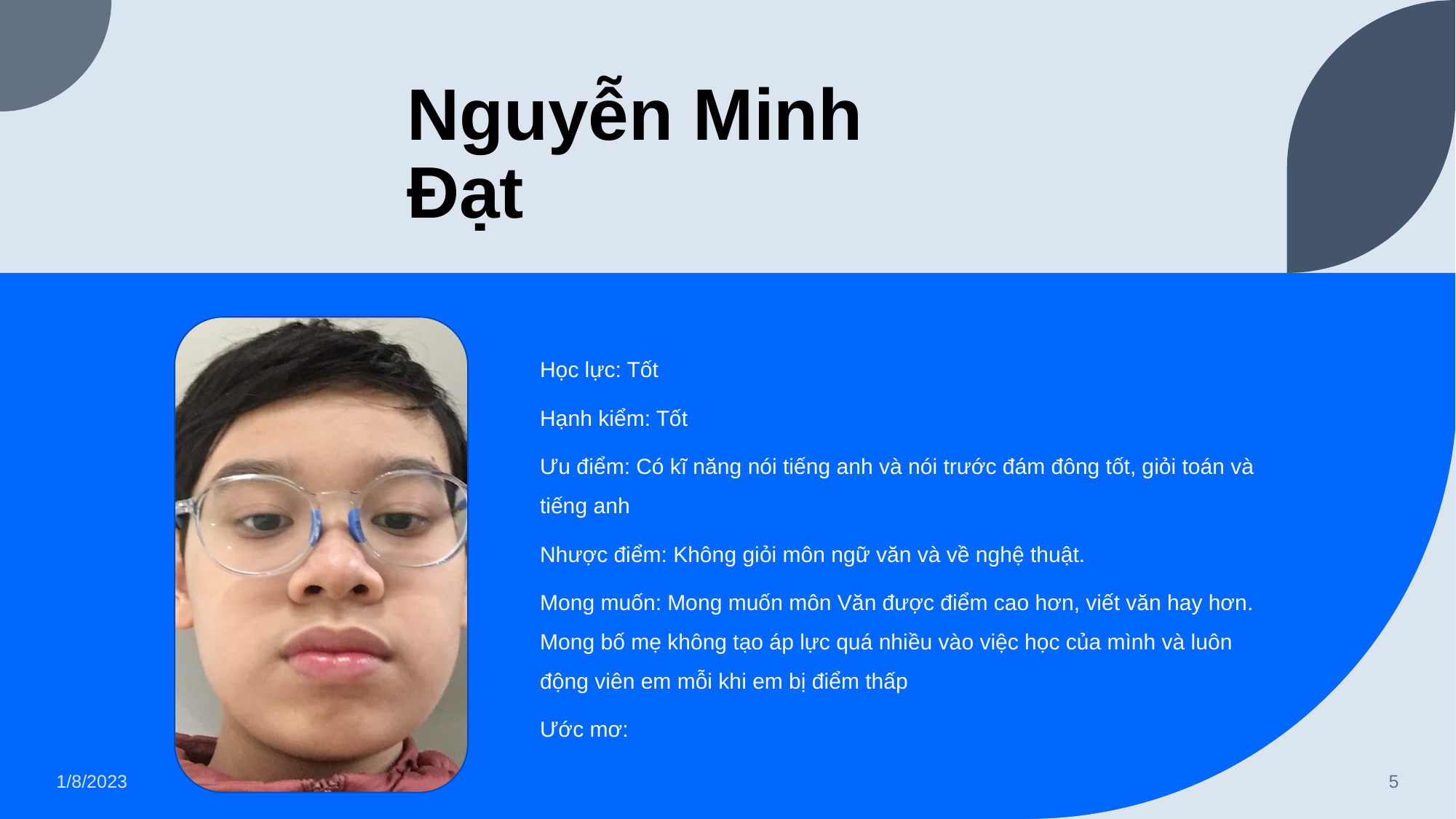

# Nguyễn Minh Đạt

Học lực: Tốt
Hạnh kiểm: Tốt
Ưu điểm: Có kĩ năng nói tiếng anh và nói trước đám đông tốt, giỏi toán và tiếng anh
Nhược điểm: Không giỏi môn ngữ văn và về nghệ thuật.
Mong muốn: Mong muốn môn Văn được điểm cao hơn, viết văn hay hơn. Mong bố mẹ không tạo áp lực quá nhiều vào việc học của mình và luôn động viên em mỗi khi em bị điểm thấp
Ước mơ:
1/8/2023

5